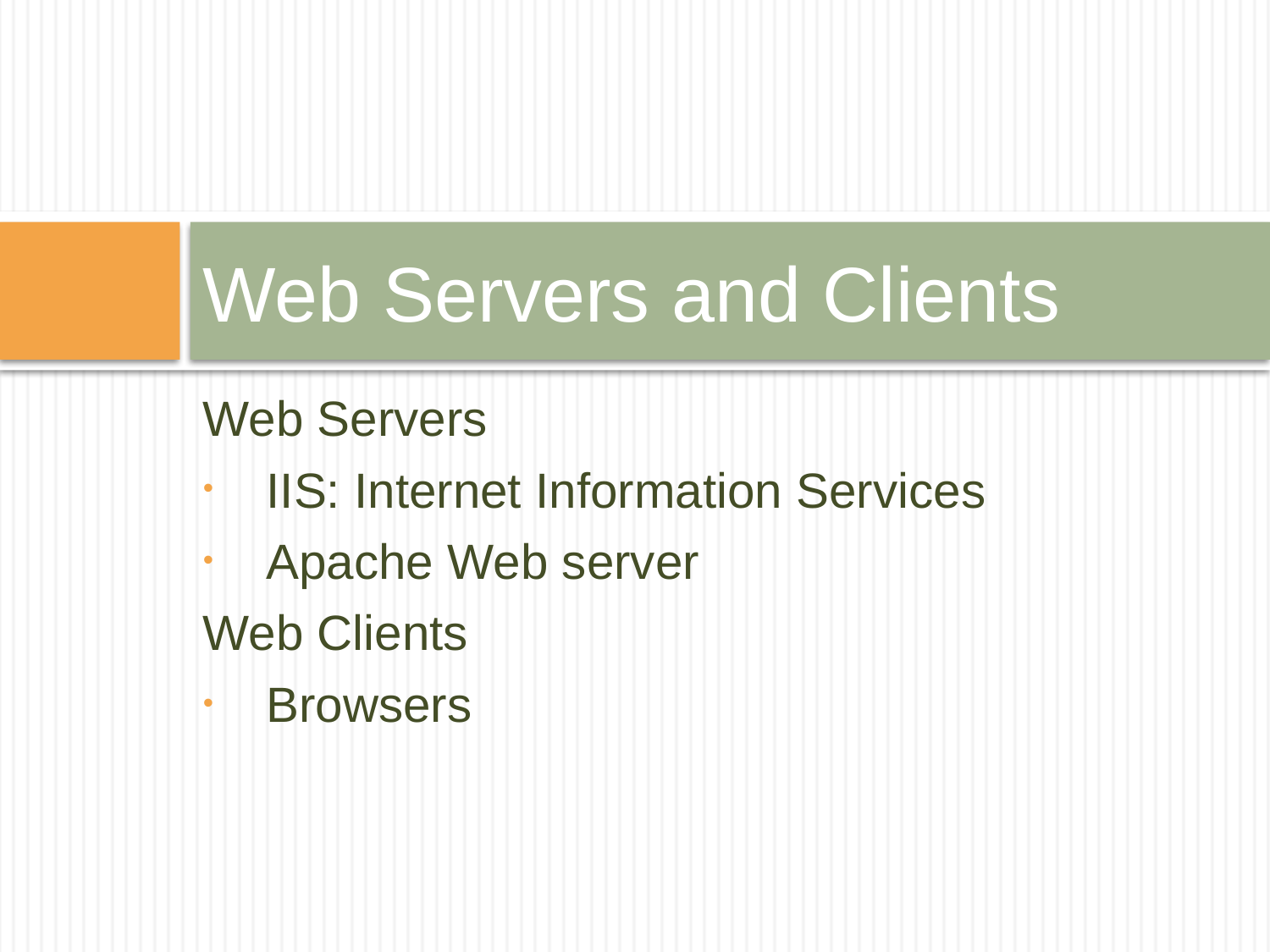

# Web Servers and Clients
Web Servers
IIS: Internet Information Services
Apache Web server
Web Clients
Browsers